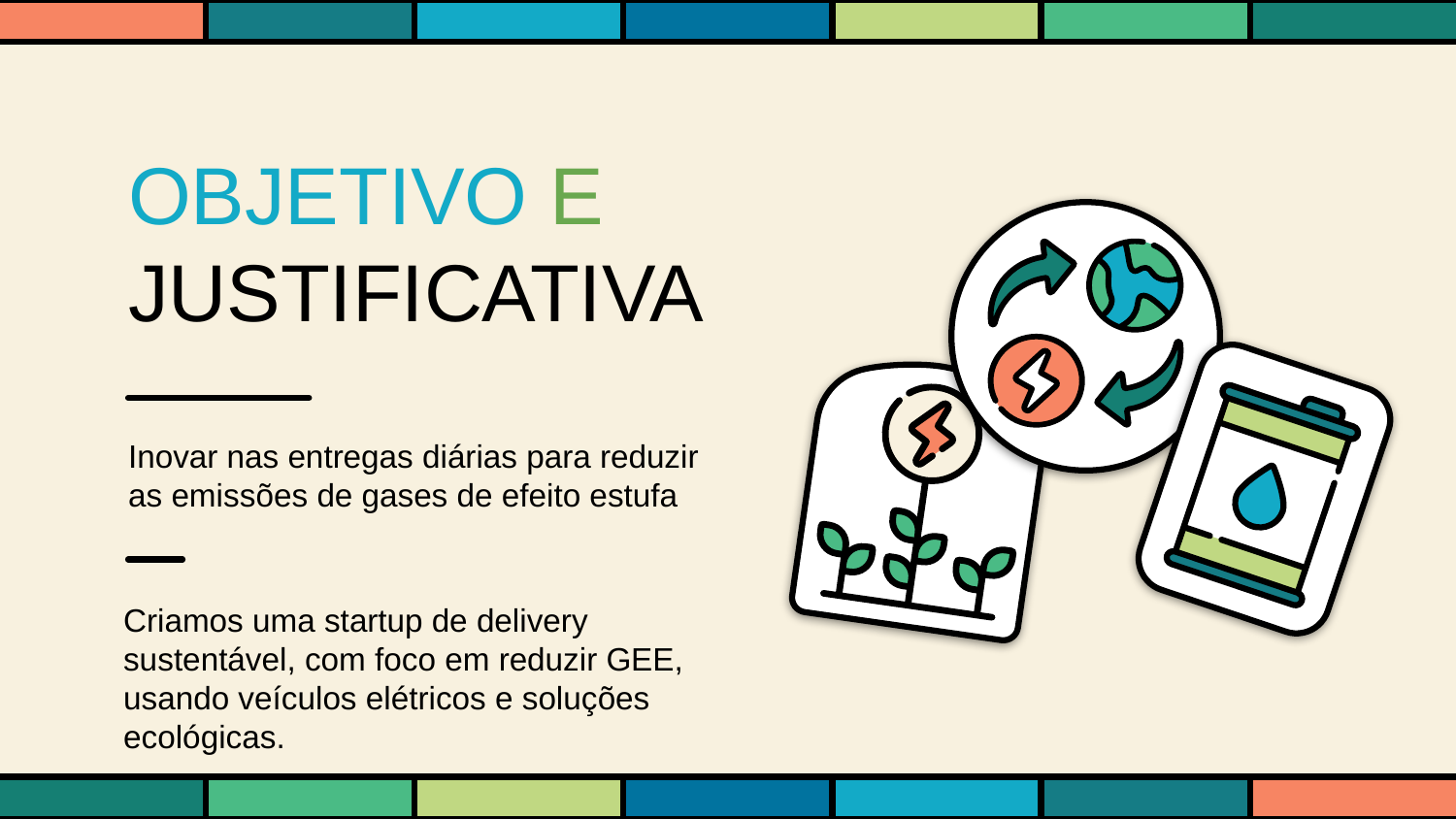

OBJETIVO E
JUSTIFICATIVA

Inovar nas entregas diárias para reduzir as emissões de gases de efeito estufa
Criamos uma startup de delivery sustentável, com foco em reduzir GEE, usando veículos elétricos e soluções ecológicas.